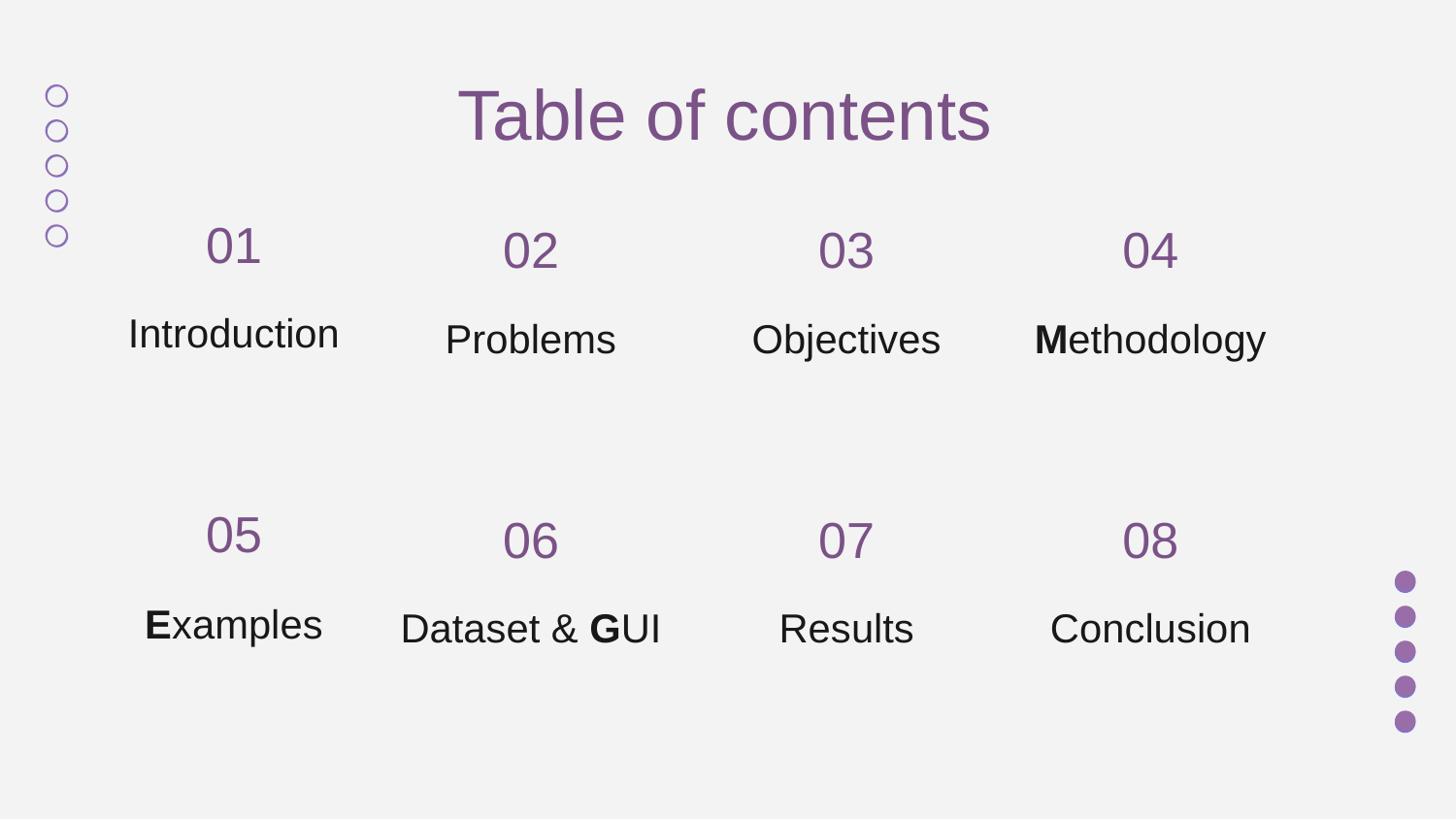

# Table of contents

01
04
02
03
Introduction
Methodology
Problems
Objectives
05
06
08
07
Examples
Conclusion
Results
Dataset & GUI